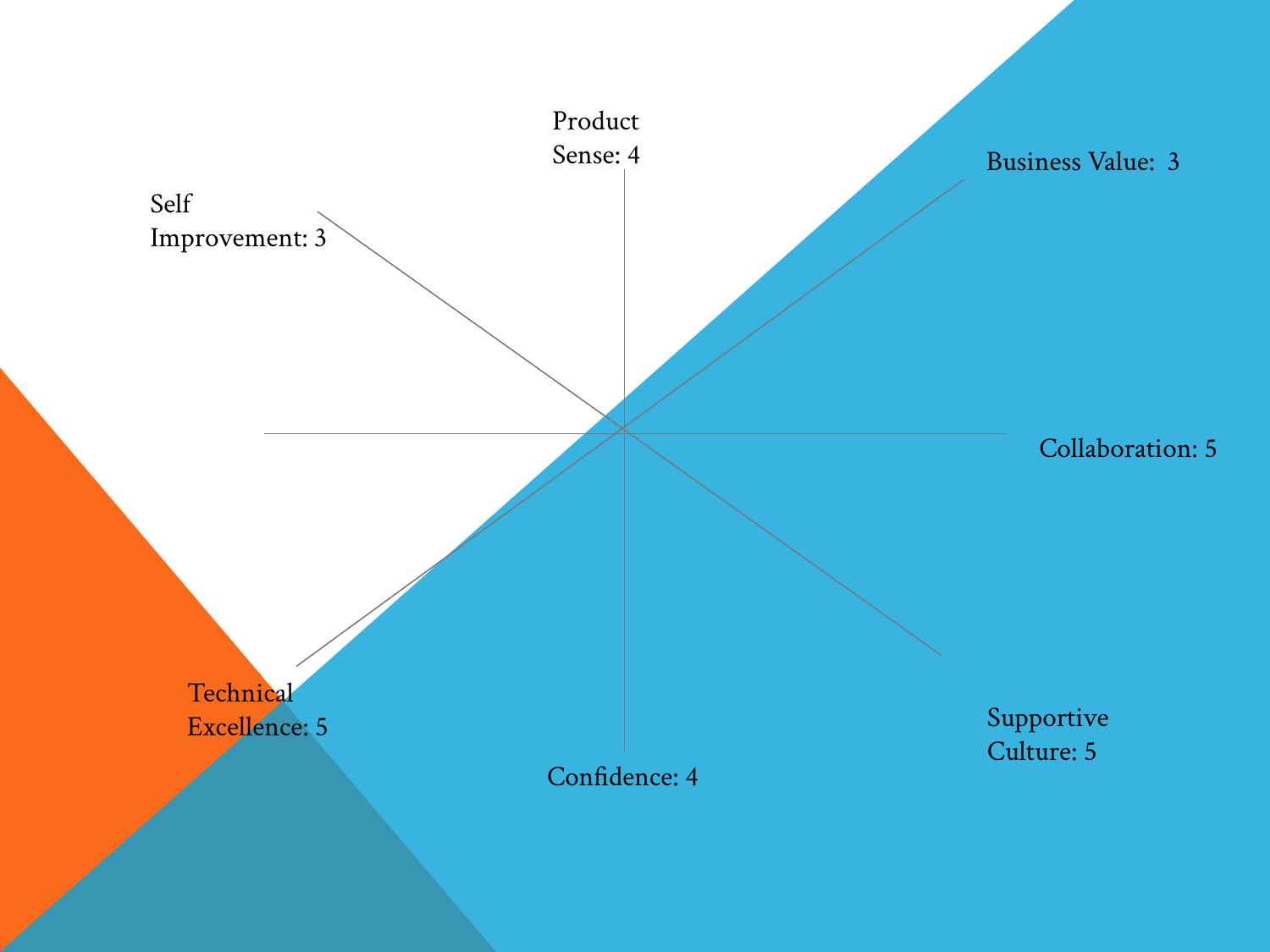

Product Sense: 4
Business Value:  3
Self Improvement: 3
Collaboration: 5
Technical Excellence: 5
Supportive Culture: 5
Confidence: 4